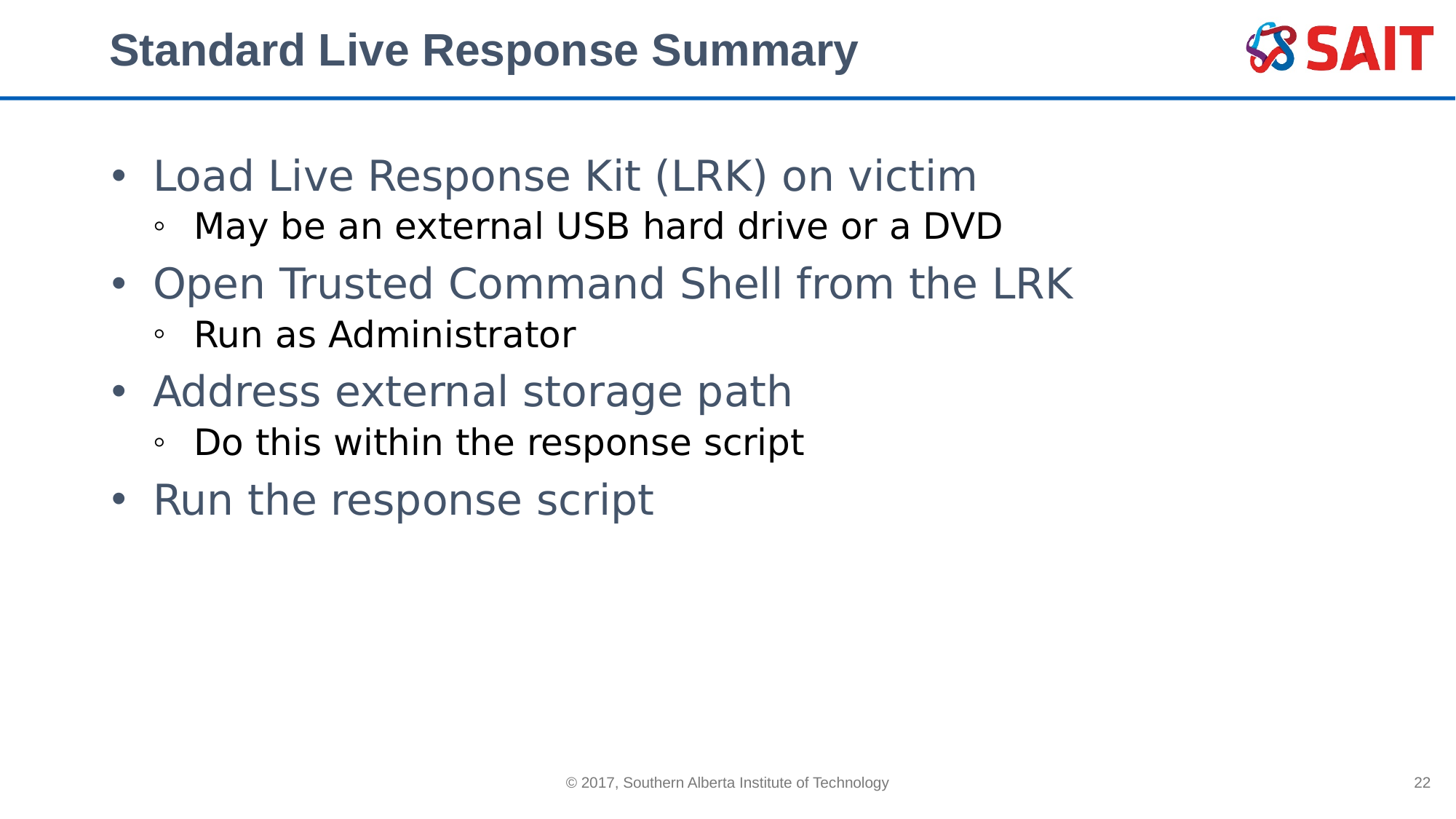

# Standard Live Response Summary

Load Live Response Kit (LRK) on victim
May be an external USB hard drive or a DVD
Open Trusted Command Shell from the LRK
Run as Administrator
Address external storage path
Do this within the response script
Run the response script